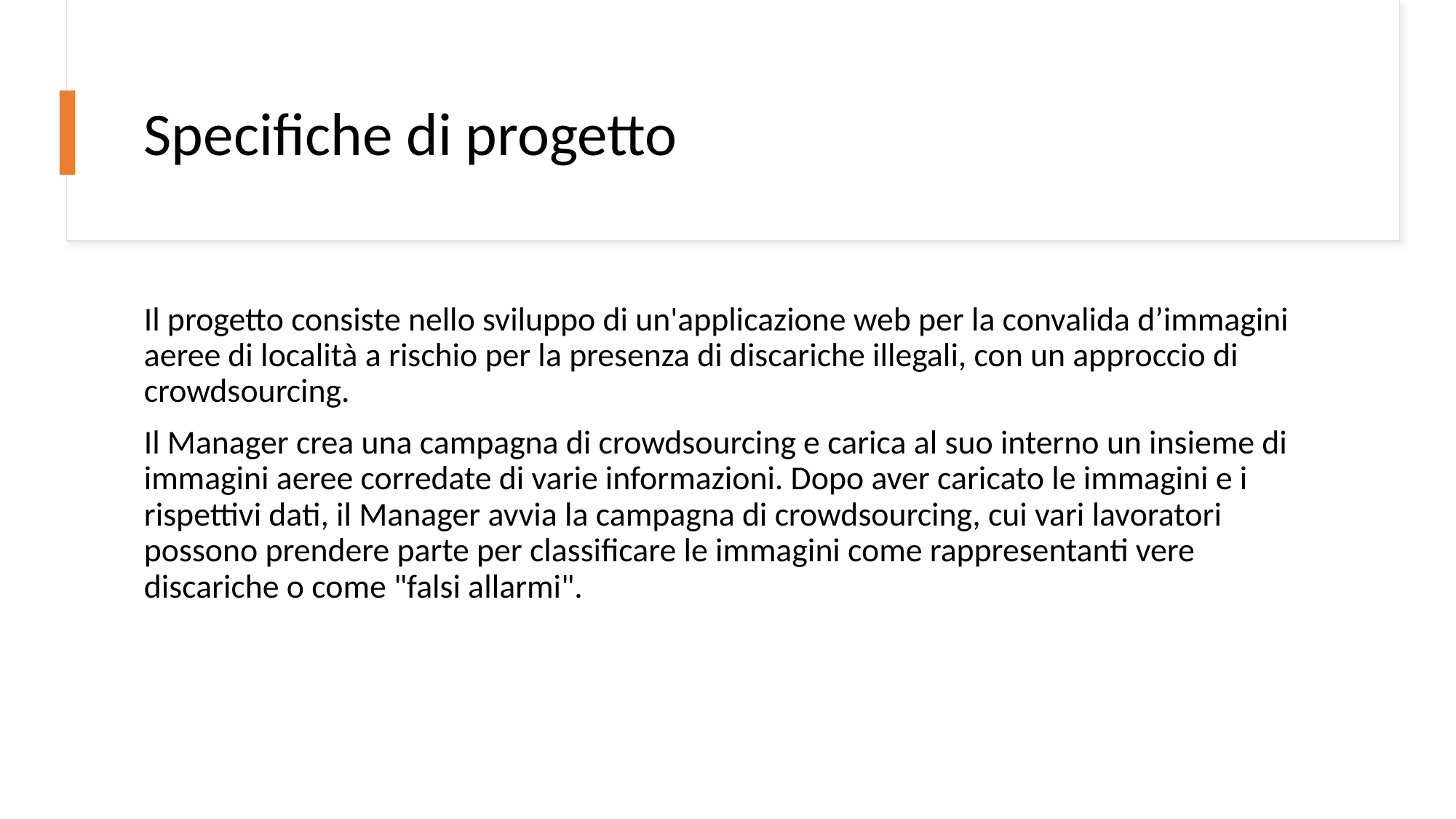

# Specifiche di progetto

Il progetto consiste nello sviluppo di un'applicazione web per la convalida d’immagini aeree di località a rischio per la presenza di discariche illegali, con un approccio di crowdsourcing.
Il Manager crea una campagna di crowdsourcing e carica al suo interno un insieme di immagini aeree corredate di varie informazioni. Dopo aver caricato le immagini e i rispettivi dati, il Manager avvia la campagna di crowdsourcing, cui vari lavoratori possono prendere parte per classificare le immagini come rappresentanti vere discariche o come "falsi allarmi".